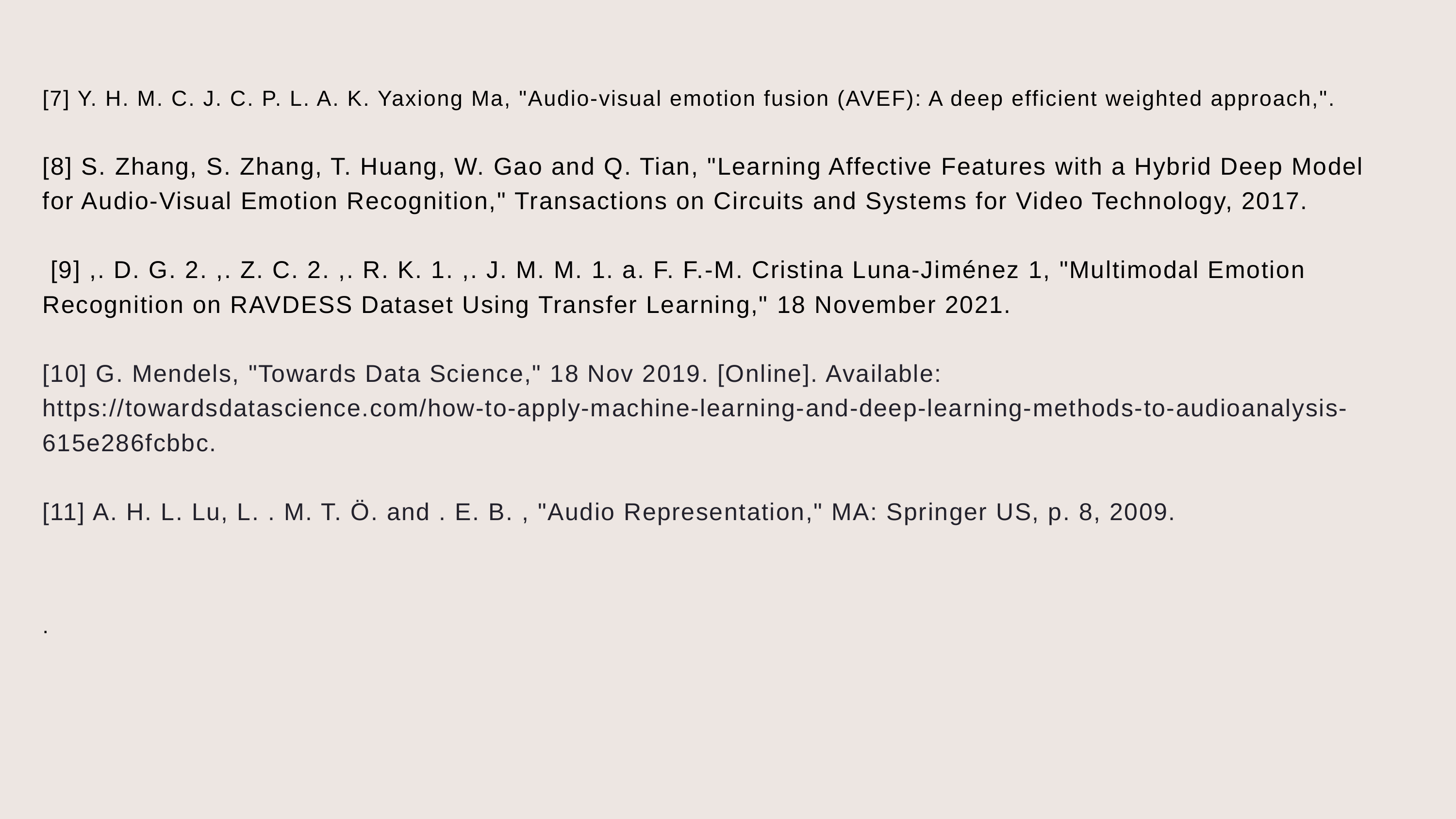

[7] Y. H. M. C. J. C. P. L. A. K. Yaxiong Ma, "Audio-visual emotion fusion (AVEF): A deep efficient weighted approach,".

[8] S. Zhang, S. Zhang, T. Huang, W. Gao and Q. Tian, "Learning Affective Features with a Hybrid Deep Model for Audio-Visual Emotion Recognition," Transactions on Circuits and Systems for Video Technology, 2017.

 [9] ,. D. G. 2. ,. Z. C. 2. ,. R. K. 1. ,. J. M. M. 1. a. F. F.-M. Cristina Luna-Jiménez 1, "Multimodal Emotion Recognition on RAVDESS Dataset Using Transfer Learning," 18 November 2021.

[10] G. Mendels, "Towards Data Science," 18 Nov 2019. [Online]. Available: https://towardsdatascience.com/how-to-apply-machine-learning-and-deep-learning-methods-to-audioanalysis-615e286fcbbc.

[11] A. H. L. Lu, L. . M. T. Ö. and . E. B. , "Audio Representation," MA: Springer US, p. 8, 2009.

.